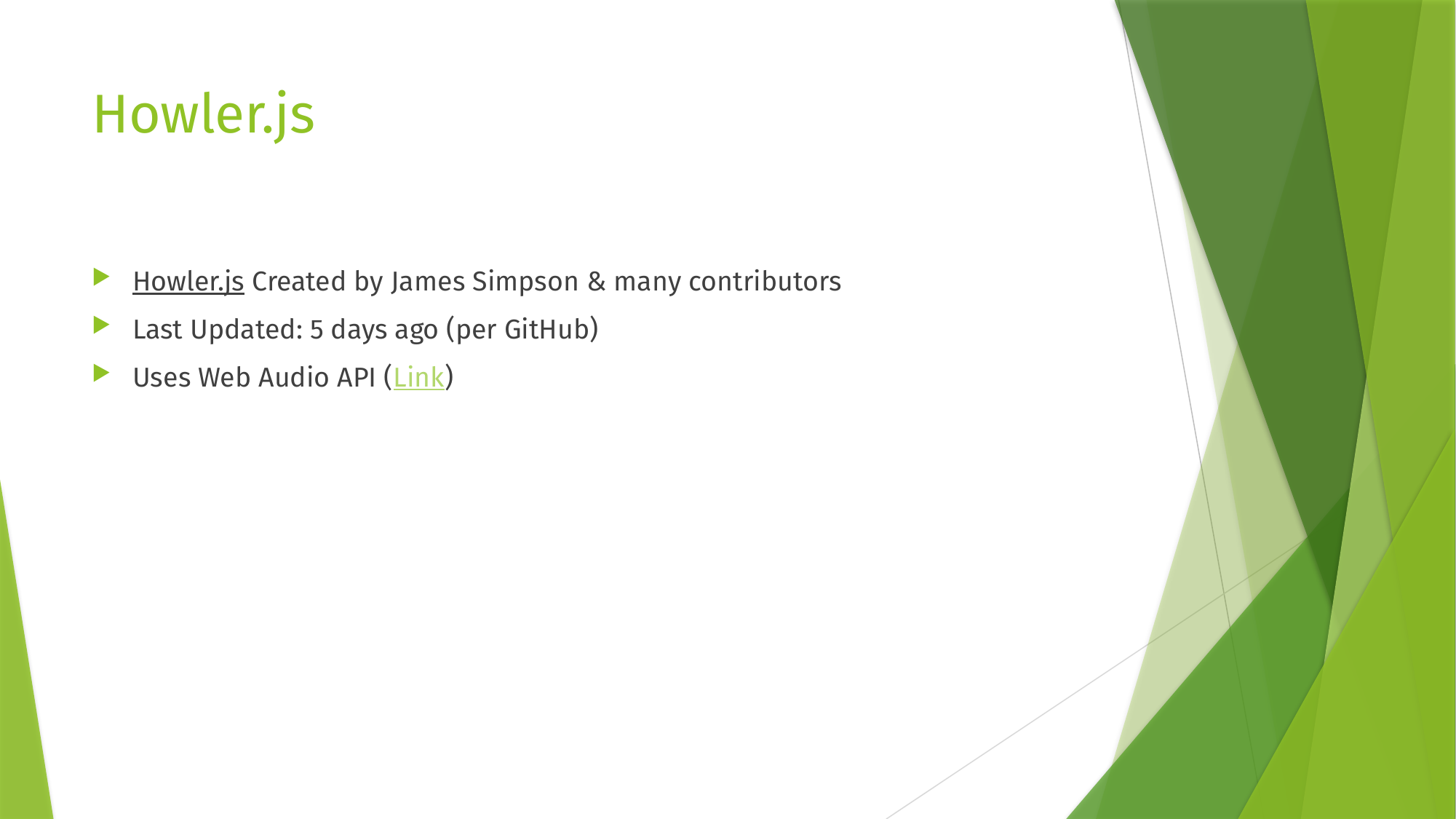

# Howler.js
Howler.js Created by James Simpson & many contributors
Last Updated: 5 days ago (per GitHub)
Uses Web Audio API (Link)